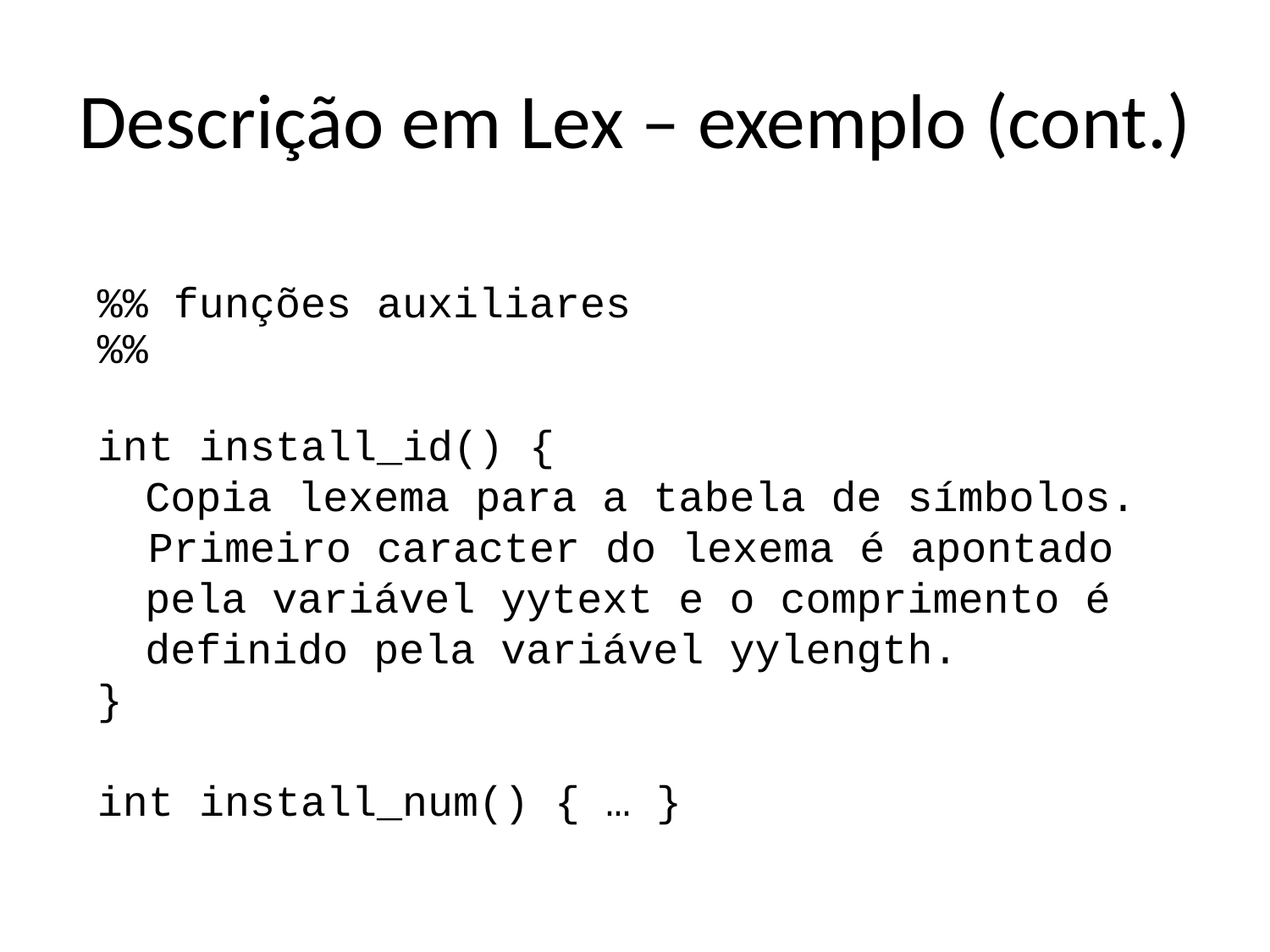

# Descrição em Lex – exemplo (cont.)
%% funções auxiliares
%%

int install_id() {
 	Copia lexema para a tabela de símbolos.
  Primeiro caracter do lexema é apontado pela variável yytext e o comprimento é definido pela variável yylength.
}

int install_num() { … }